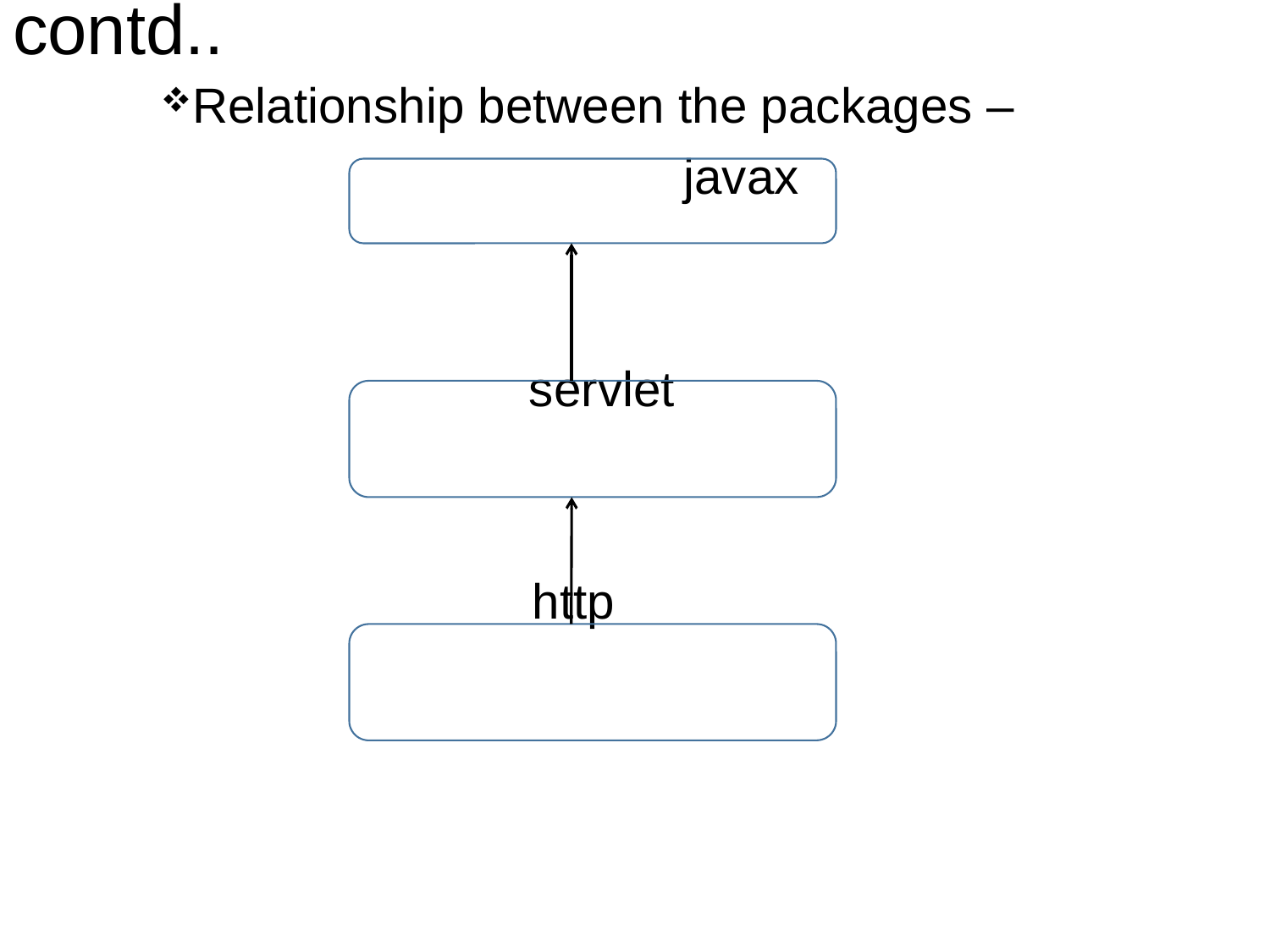

# contd..
Relationship between the packages –
   			        javax

			      servlet

                           http